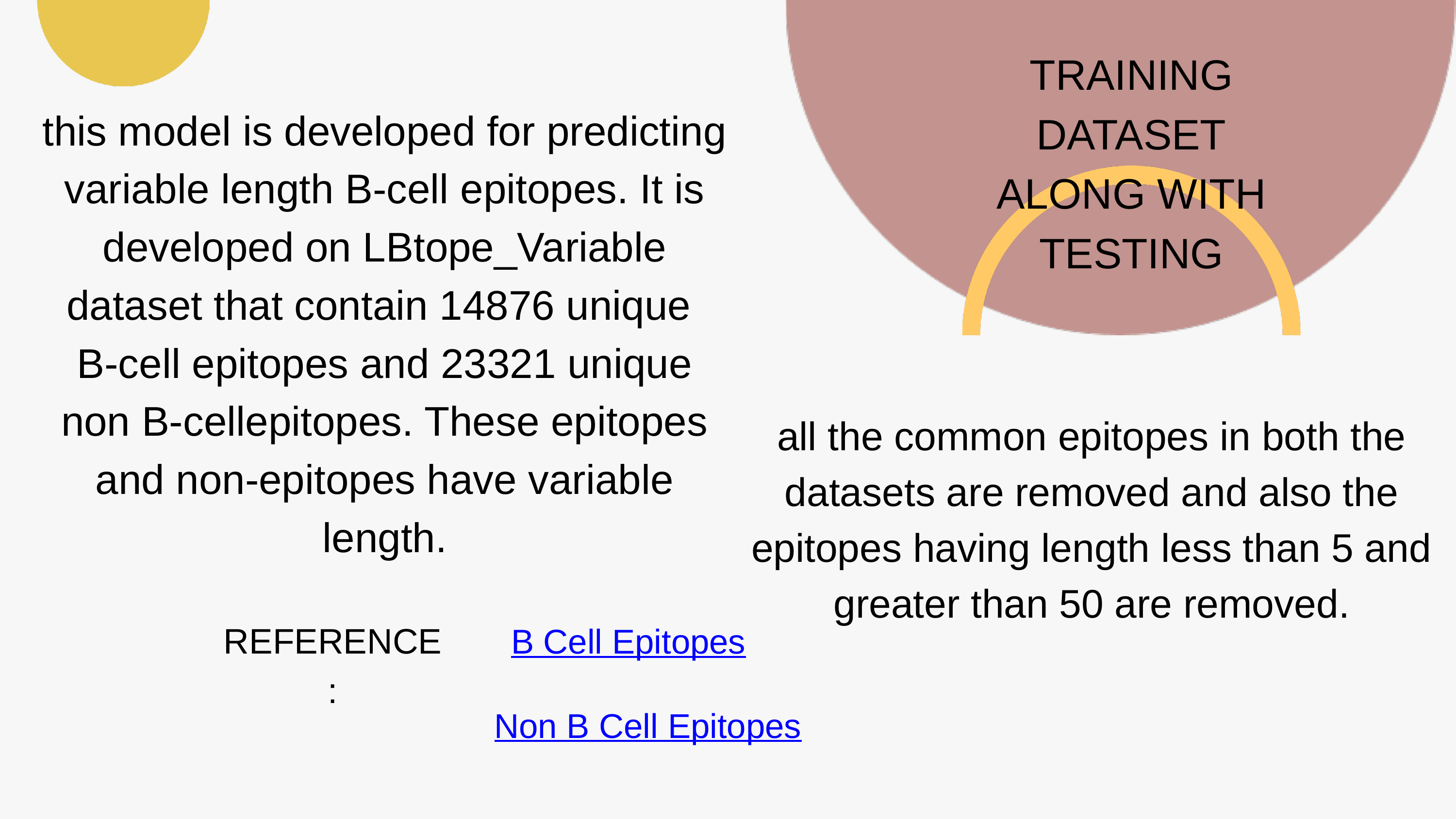

TRAINING
DATASET
ALONG WITH TESTING

this model is developed for predicting variable length B-cell epitopes. It is developed on LBtope_Variable dataset that contain 14876 unique
B-cell epitopes and 23321 unique non B-cellepitopes. These epitopes and non-epitopes have variable length.

all the common epitopes in both the datasets are removed and also the epitopes having length less than 5 and greater than 50 are removed.
REFERENCE  :
B Cell Epitopes
Non B Cell Epitopes